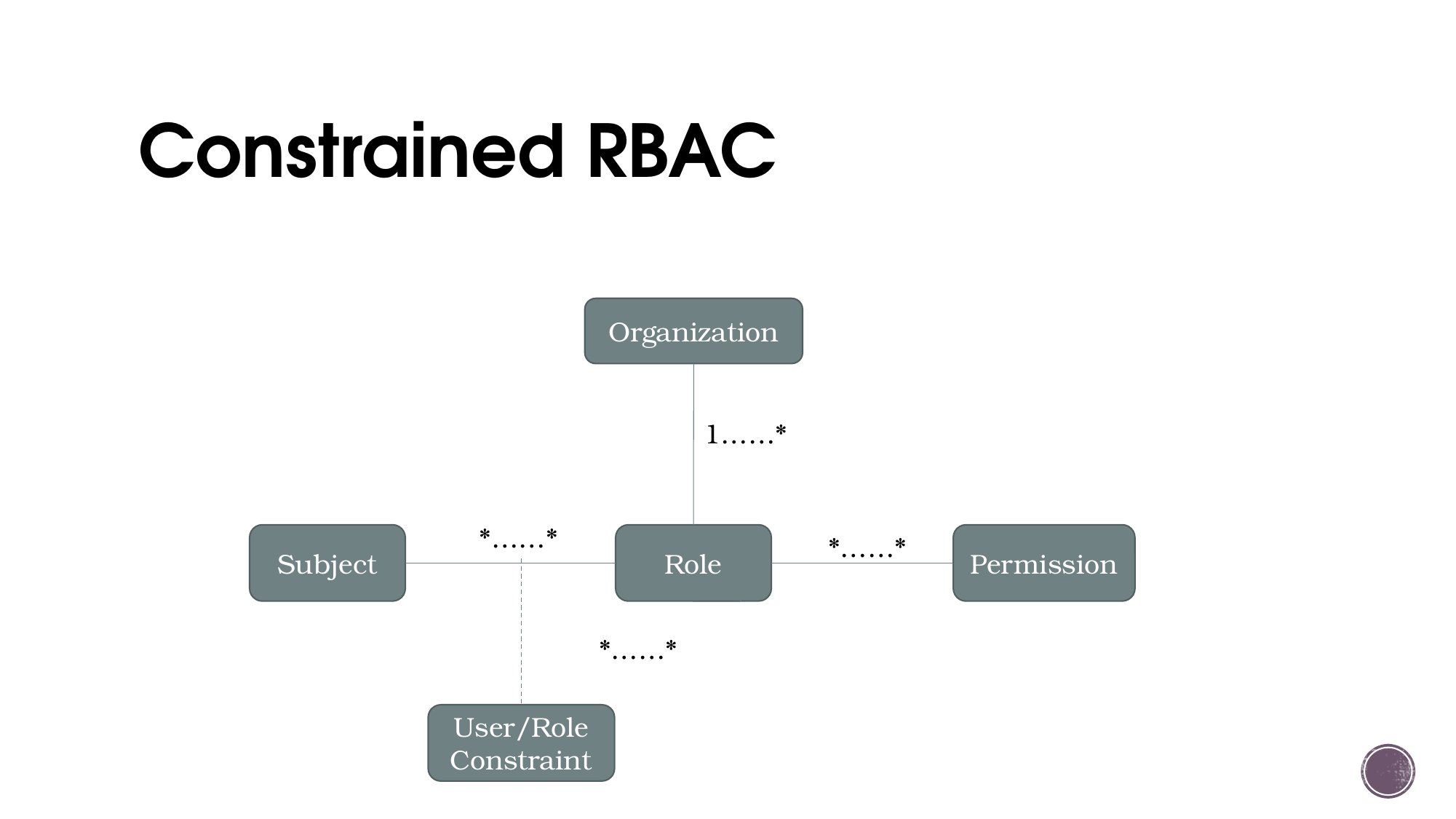

# Constrained RBAC
Organization
1……*
*……*
Subject
Role
*……*
Permission
*……*
User/Role Constraint